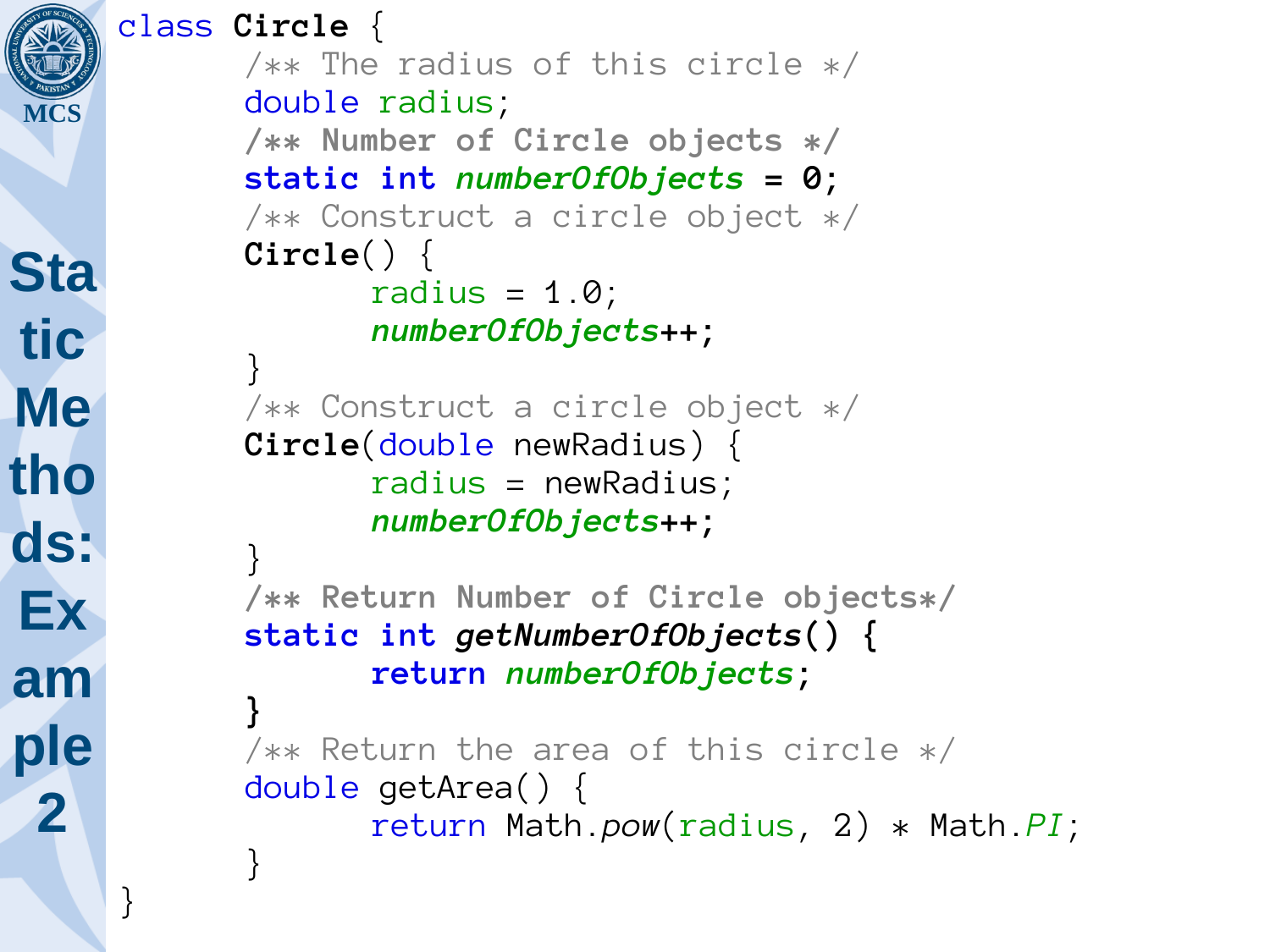

class Circle {
	/** The radius of this circle */
	double radius;
	/** Number of Circle objects */
	static int numberOfObjects = 0;
	/** Construct a circle object */
	Circle() {
		radius = 1.0;
		numberOfObjects++;
	}
	/** Construct a circle object */
	Circle(double newRadius) {
  		radius = newRadius;
		numberOfObjects++;
	}
	/** Return Number of Circle objects*/
	static int getNumberOfObjects() {
		return numberOfObjects;
	}
	/** Return the area of this circle */
	double getArea() {
  		return Math.pow(radius, 2) * Math.PI;
	}
}
# Static Methods: Example 2